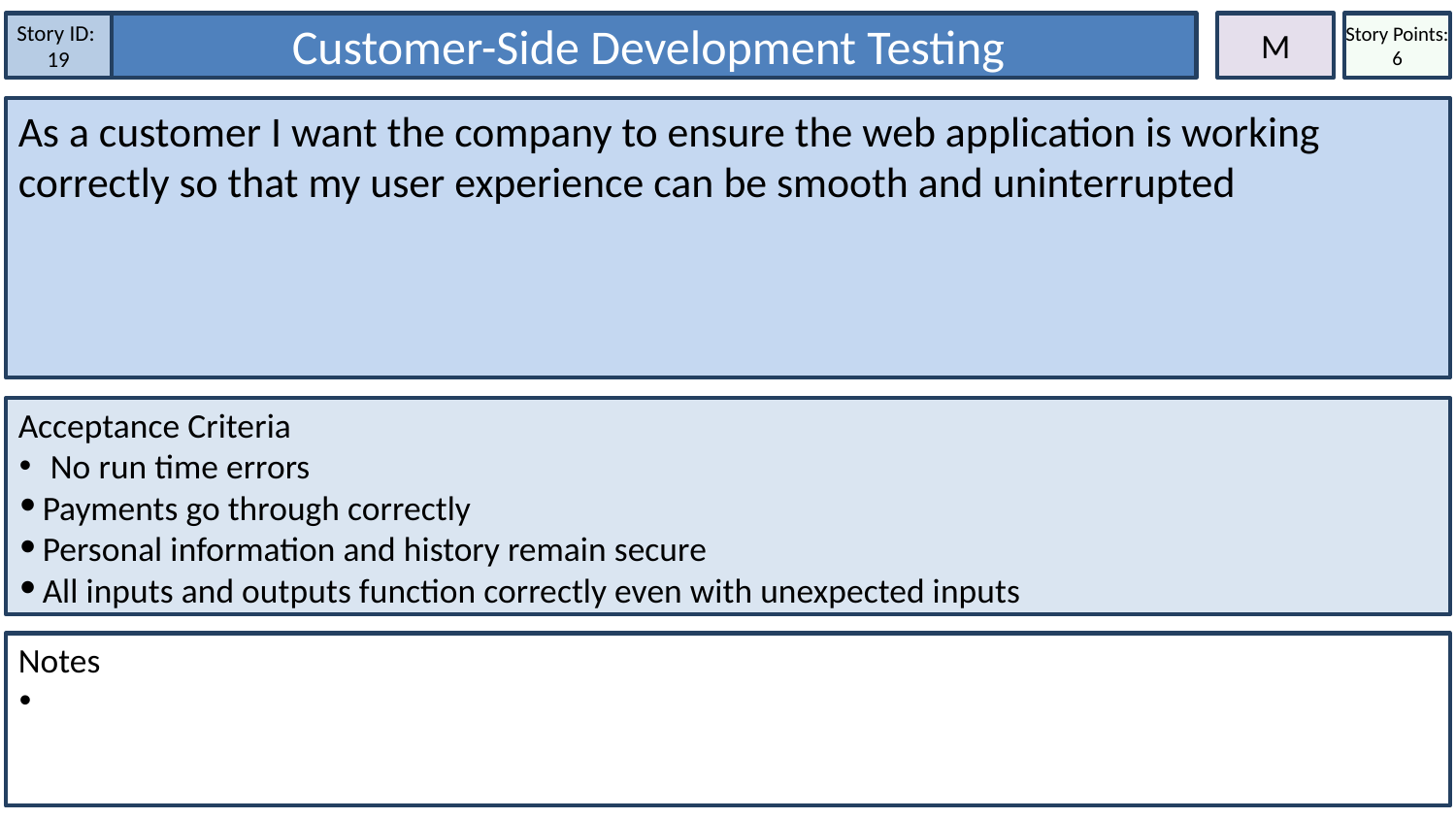

Story ID:
19

Customer-Side Development Testing
M
Story Points: 6
As a customer I want the company to ensure the web application is working correctly so that my user experience can be smooth and uninterrupted
Acceptance Criteria
 No run time errors
Payments go through correctly
Personal information and history remain secure
All inputs and outputs function correctly even with unexpected inputs

Notes